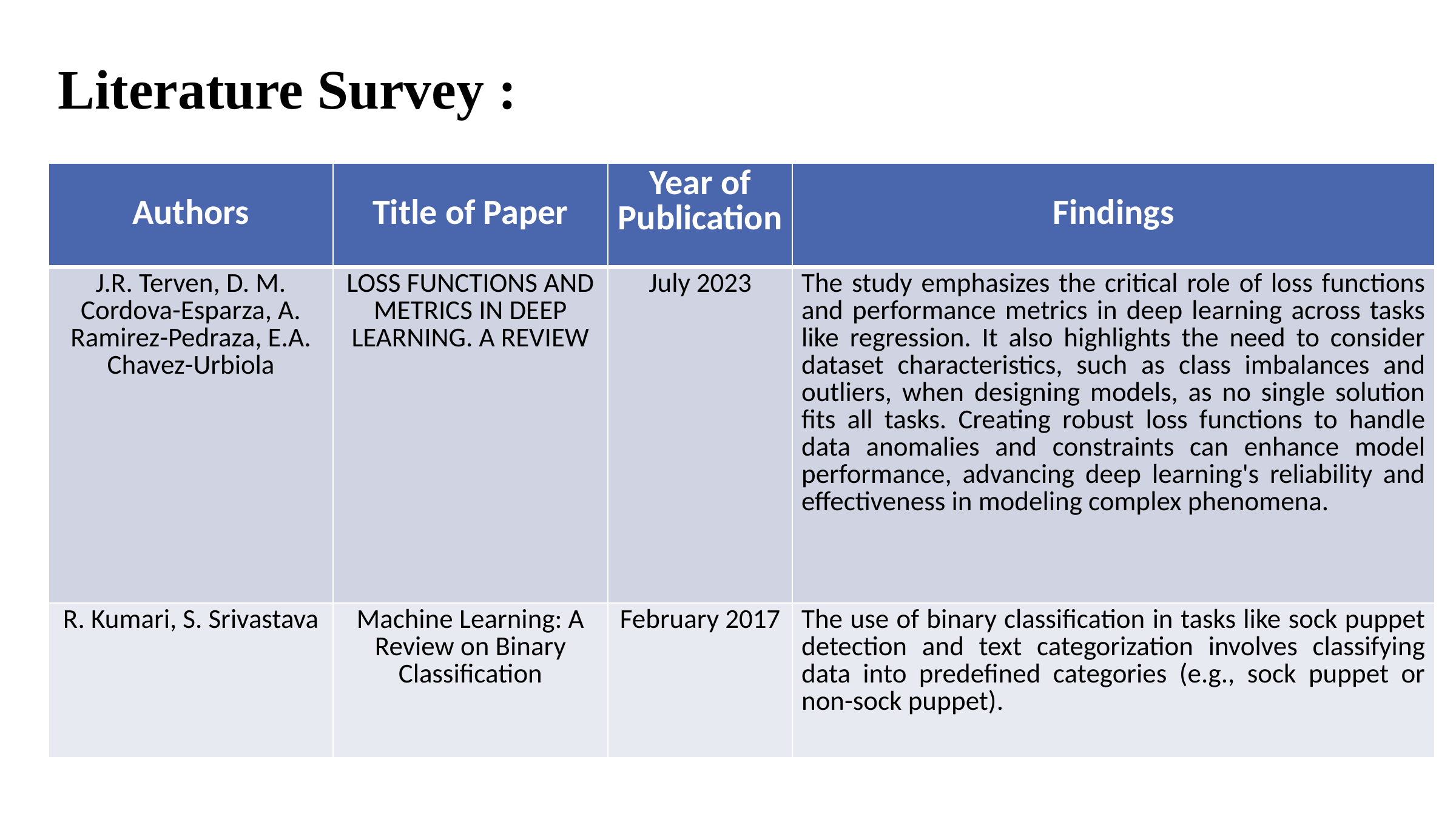

Literature Survey :
| Authors | Title of Paper | Year of Publication | Findings |
| --- | --- | --- | --- |
| J.R. Terven, D. M. Cordova-Esparza, A. Ramirez-Pedraza, E.A. Chavez-Urbiola | LOSS FUNCTIONS AND METRICS IN DEEP LEARNING. A REVIEW | July 2023 | The study emphasizes the critical role of loss functions and performance metrics in deep learning across tasks like regression. It also highlights the need to consider dataset characteristics, such as class imbalances and outliers, when designing models, as no single solution fits all tasks. Creating robust loss functions to handle data anomalies and constraints can enhance model performance, advancing deep learning's reliability and effectiveness in modeling complex phenomena. |
| R. Kumari, S. Srivastava | Machine Learning: A Review on Binary Classification | February 2017 | The use of binary classification in tasks like sock puppet detection and text categorization involves classifying data into predefined categories (e.g., sock puppet or non-sock puppet). |